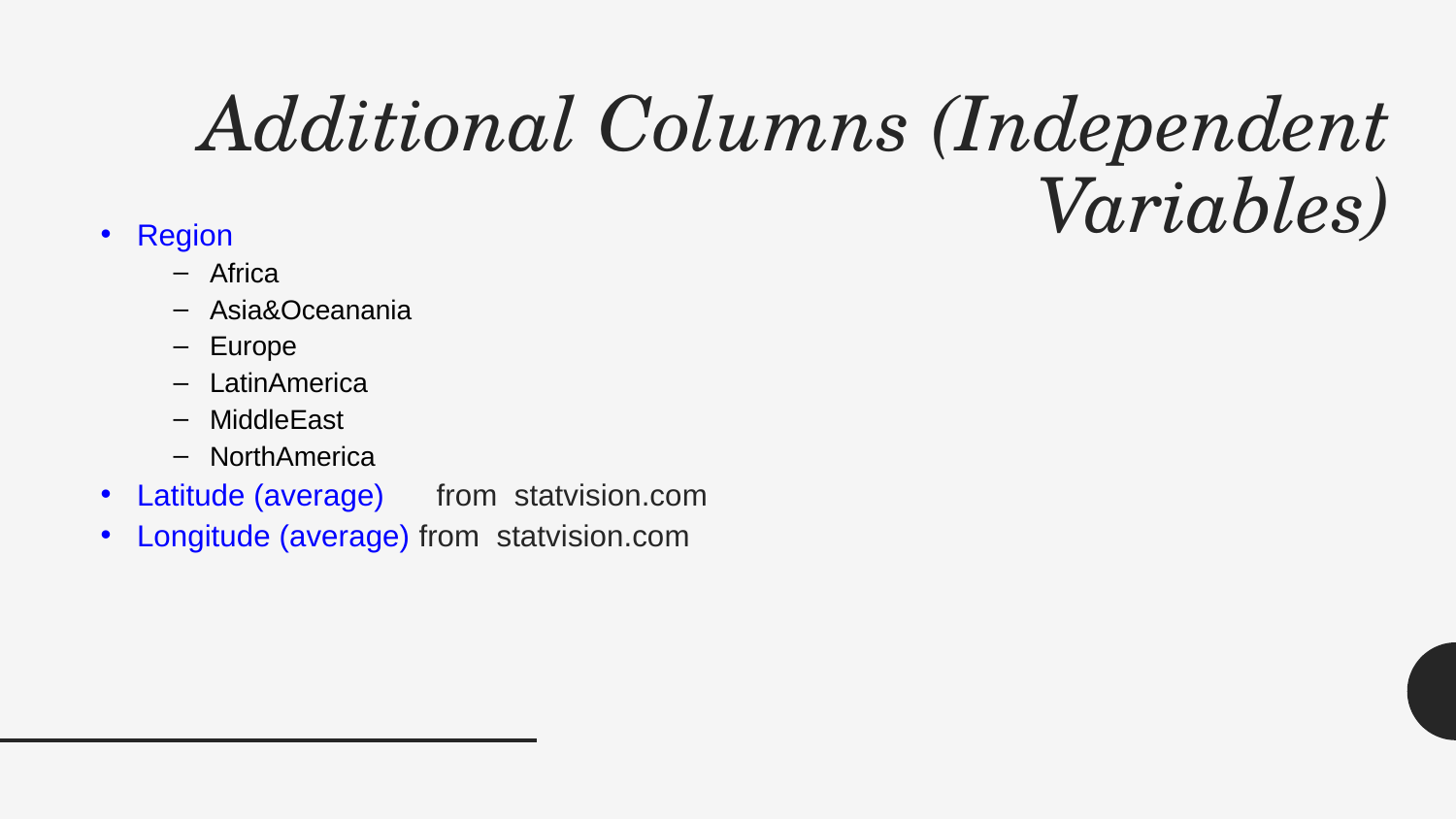

# Additional Columns (Independent Variables)
Region
Africa
Asia&Oceanania
Europe
LatinAmerica
MiddleEast
NorthAmerica
Latitude (average)	 from  statvision.com
Longitude (average) from  statvision.com